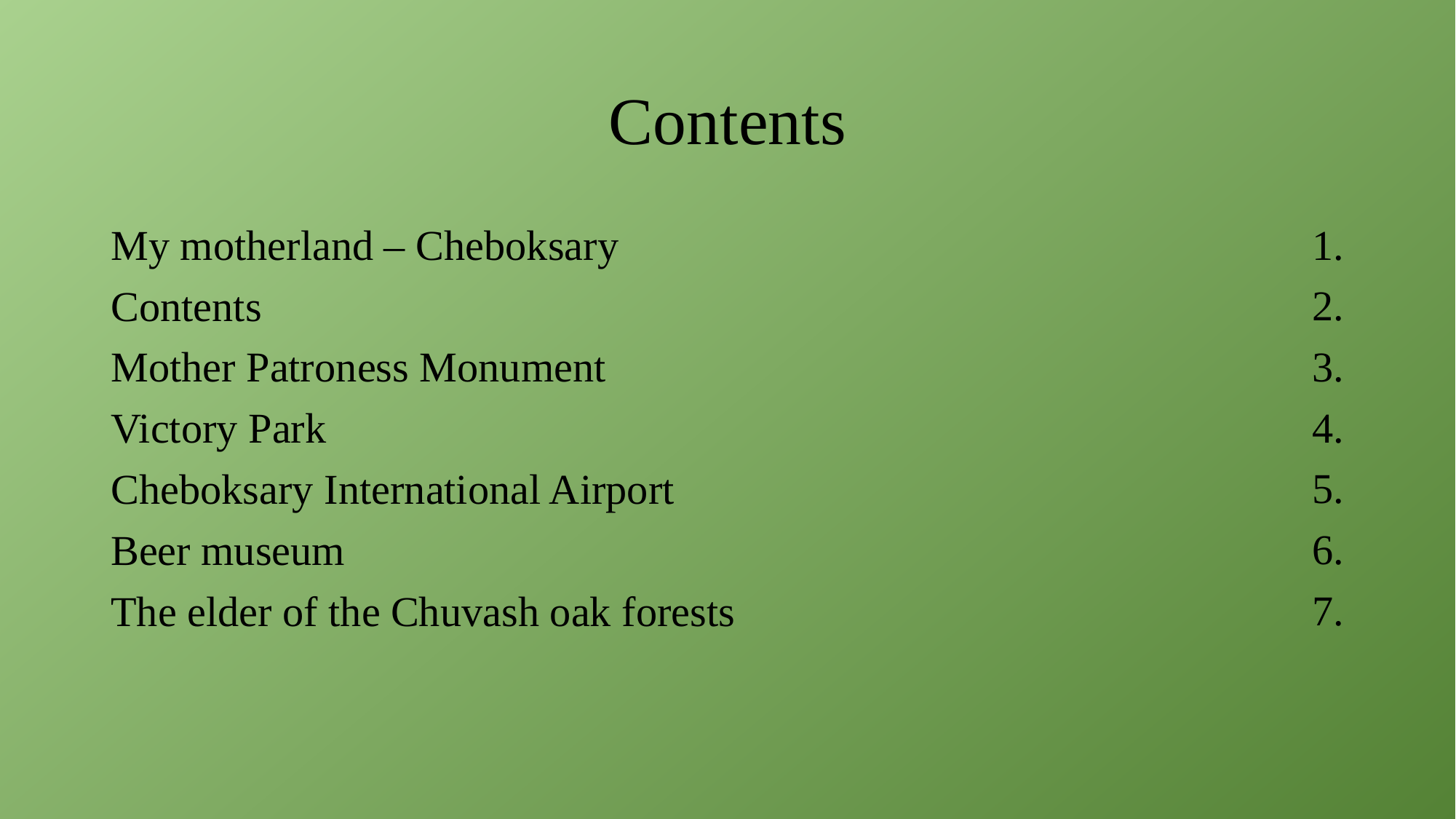

# Contents
1.
2.
3.
4.
5.
6.
7.
My motherland – Cheboksary
Contents
Mother Patroness Monument
Victory Park
Cheboksary International Airport
Beer museum
The elder of the Chuvash oak forests